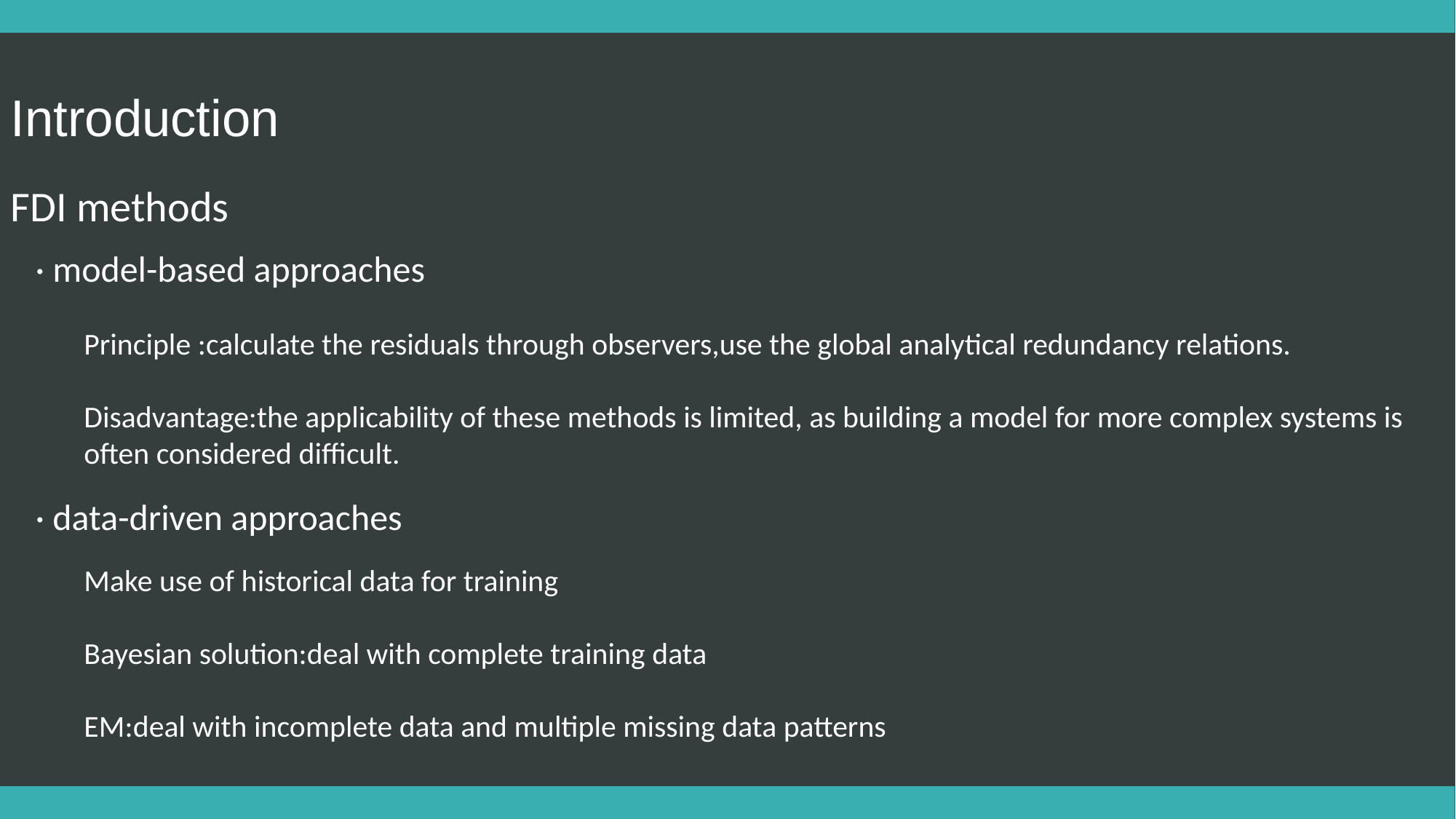

Introduction
FDI methods
   · model-based approaches
Principle :calculate the residuals through observers,use the global analytical redundancy relations.

Disadvantage:the applicability of these methods is limited, as building a model for more complex systems is often considered difficult.
   · data-driven approaches
Make use of historical data for training

Bayesian solution:deal with complete training data

EM:deal with incomplete data and multiple missing data patterns